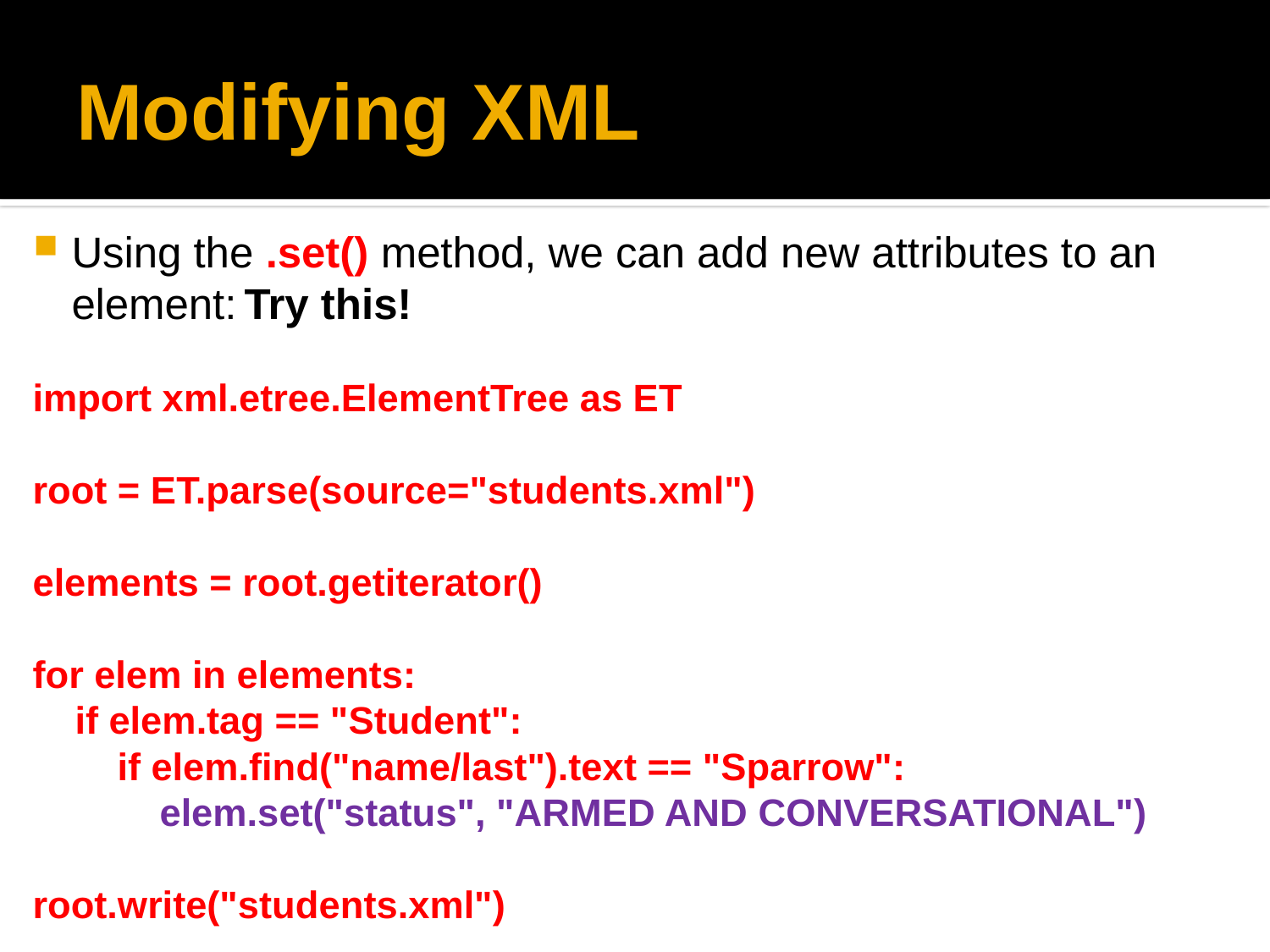

# Modifying XML
Using the .set() method, we can add new attributes to an element:				Try this!

import xml.etree.ElementTree as ET

root = ET.parse(source="students.xml")

elements = root.getiterator()

for elem in elements:
    if elem.tag == "Student":
        if elem.find("name/last").text == "Sparrow":
            elem.set("status", "ARMED AND CONVERSATIONAL")

root.write("students.xml")